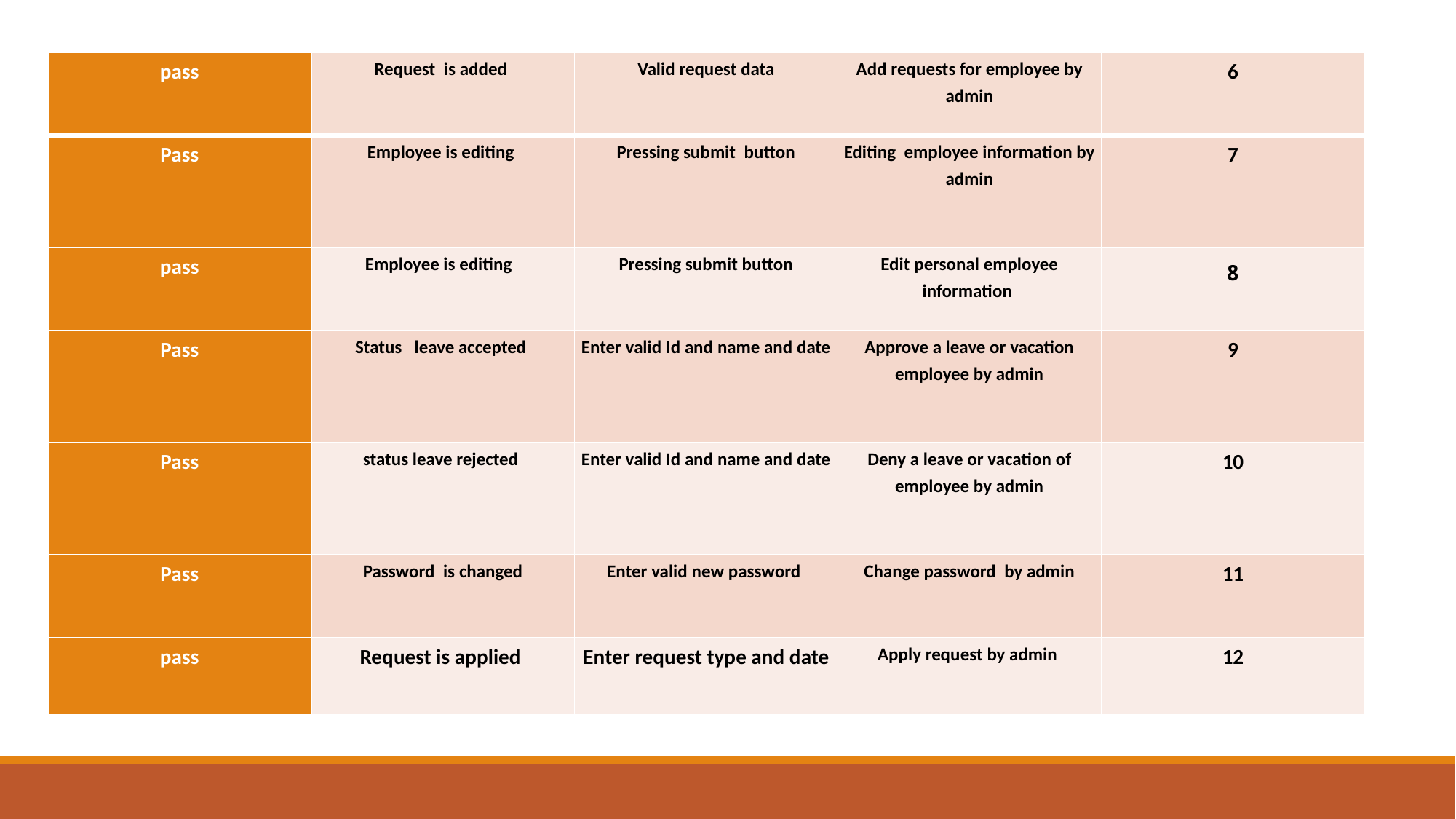

| pass | Request is added | Valid request data | Add requests for employee by admin | 6 |
| --- | --- | --- | --- | --- |
| Pass | Employee is editing | Pressing submit button | Editing employee information by admin | 7 |
| pass | Employee is editing | Pressing submit button | Edit personal employee information | 8 |
| Pass | Status leave accepted | Enter valid Id and name and date | Approve a leave or vacation employee by admin | 9 |
| Pass | status leave rejected | Enter valid Id and name and date | Deny a leave or vacation of employee by admin | 10 |
| Pass | Password is changed | Enter valid new password | Change password by admin | 11 |
| pass | Request is applied | Enter request type and date | Apply request by admin | 12 |